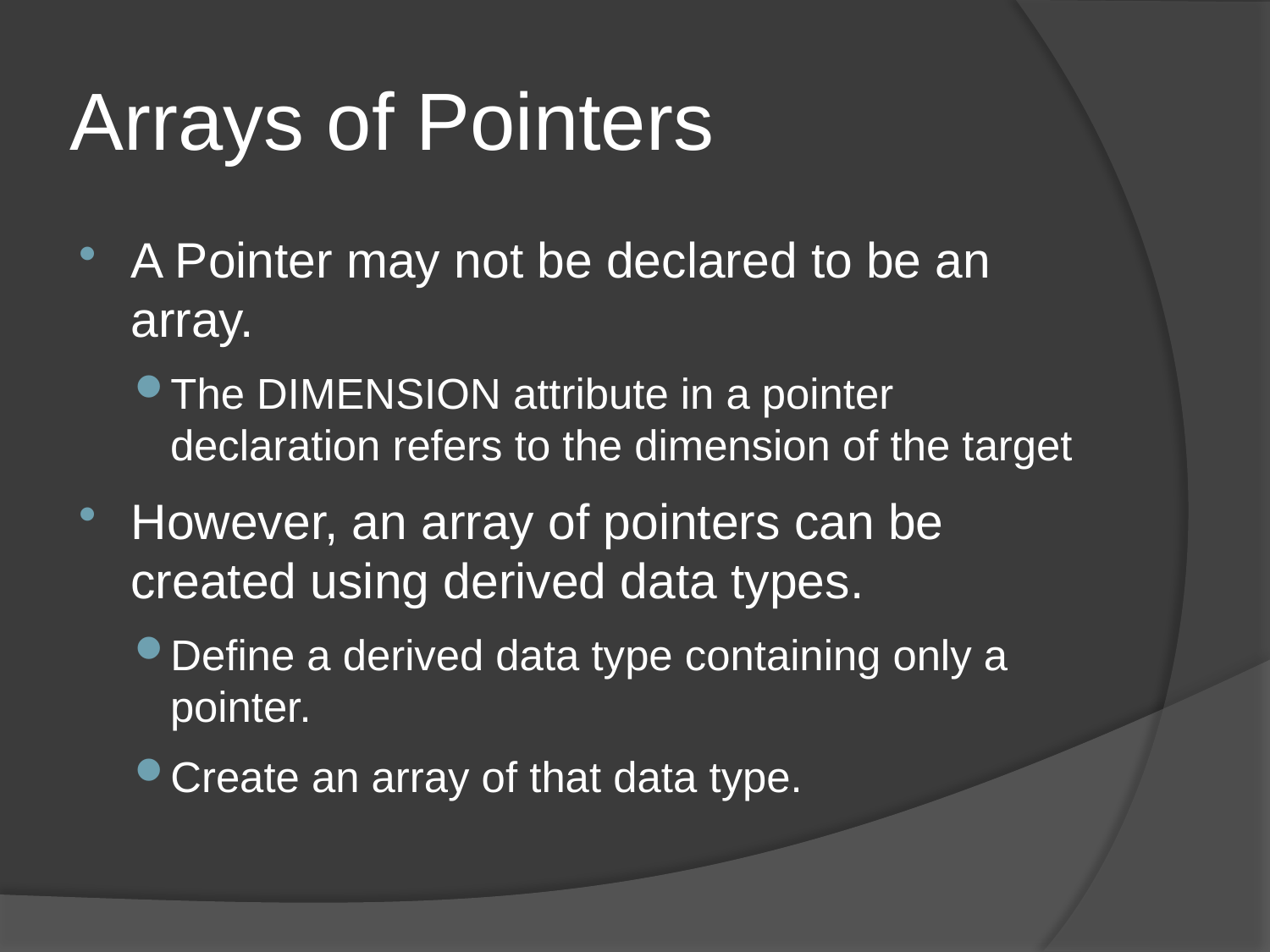

# Arrays of Pointers
A Pointer may not be declared to be an array.
The DIMENSION attribute in a pointer declaration refers to the dimension of the target
However, an array of pointers can be created using derived data types.
Define a derived data type containing only a pointer.
Create an array of that data type.